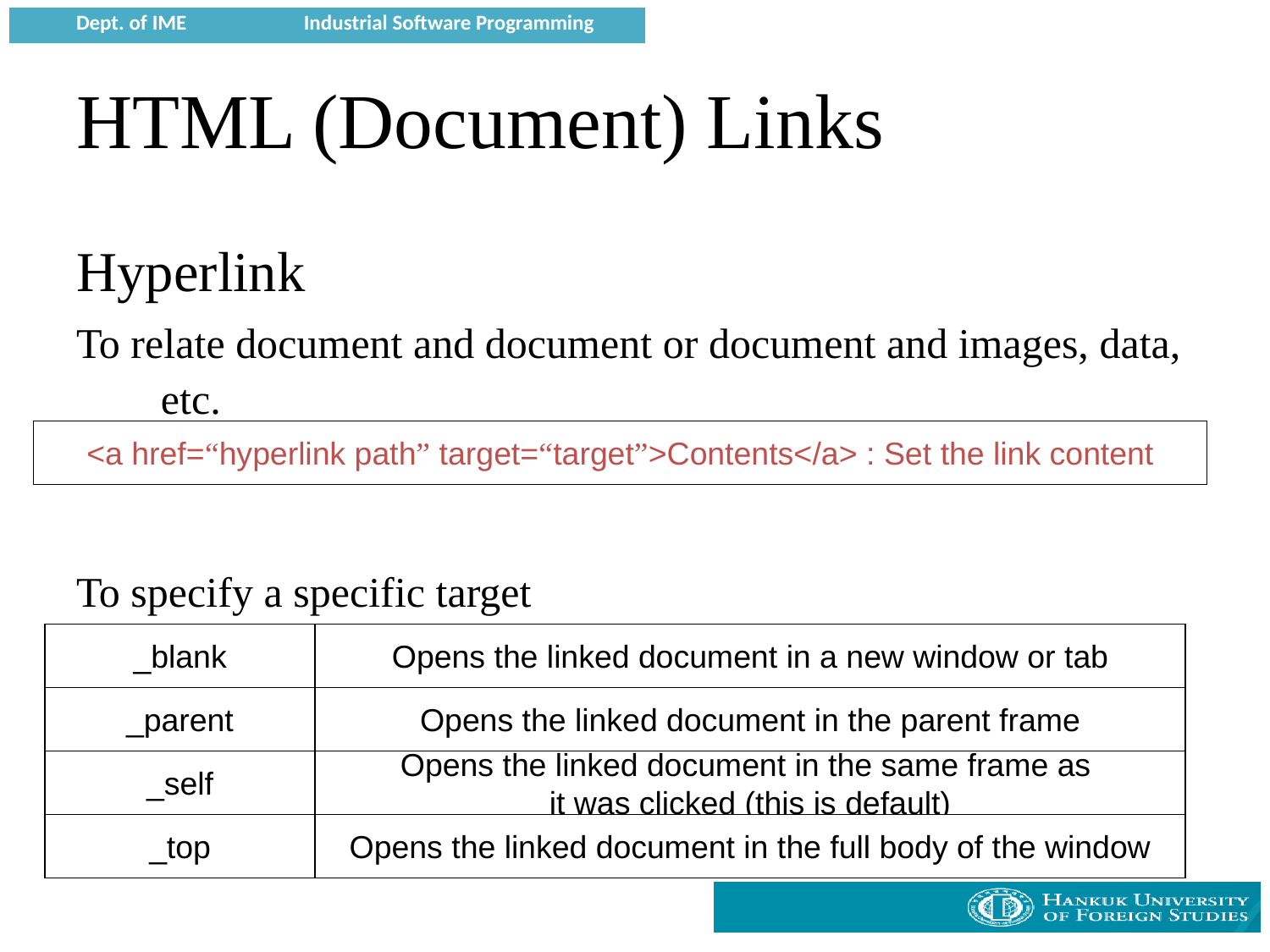

# HTML (Document) Links
Hyperlink
To relate document and document or document and images, data, etc.

To specify a specific target
<a href=“hyperlink path” target=“target”>Contents</a> : Set the link content
_blank
Opens the linked document in a new window or tab
_parent
Opens the linked document in the parent frame
_self
Opens the linked document in the same frame as
it was clicked (this is default)
_top
Opens the linked document in the full body of the window